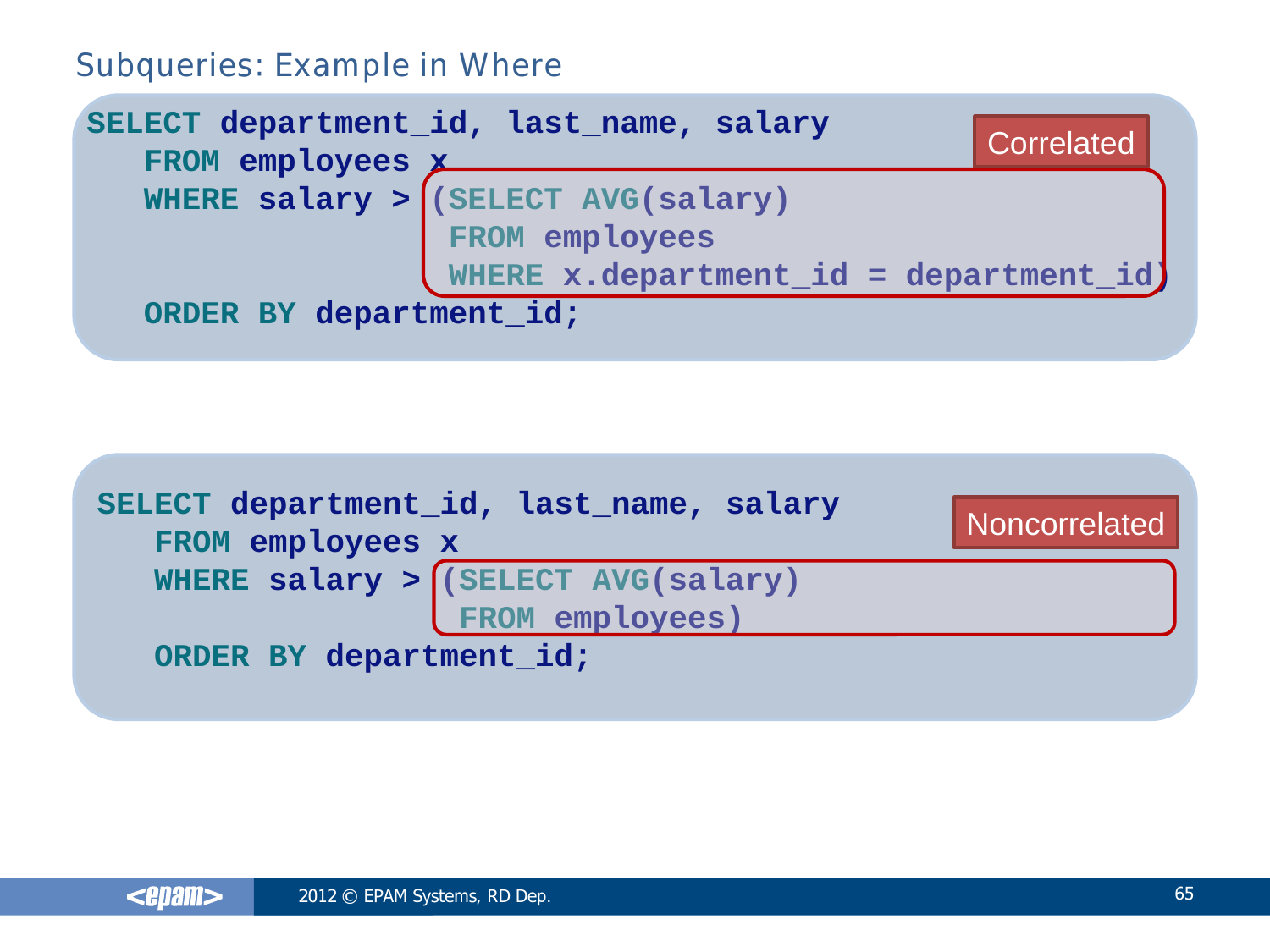

# Subqueries: Example in Where
SELECT department_id, last_name, salary
   FROM employees x
   WHERE salary > (SELECT AVG(salary)
                   FROM employees
                   WHERE x.department_id = department_id)
   ORDER BY department_id;

Correlated

SELECT department_id, last_name, salary
   FROM employees x
   WHERE salary > (SELECT AVG(salary)
                   FROM employees)
   ORDER BY department_id;
Noncorrelated

65
2012 © EPAM Systems, RD Dep.